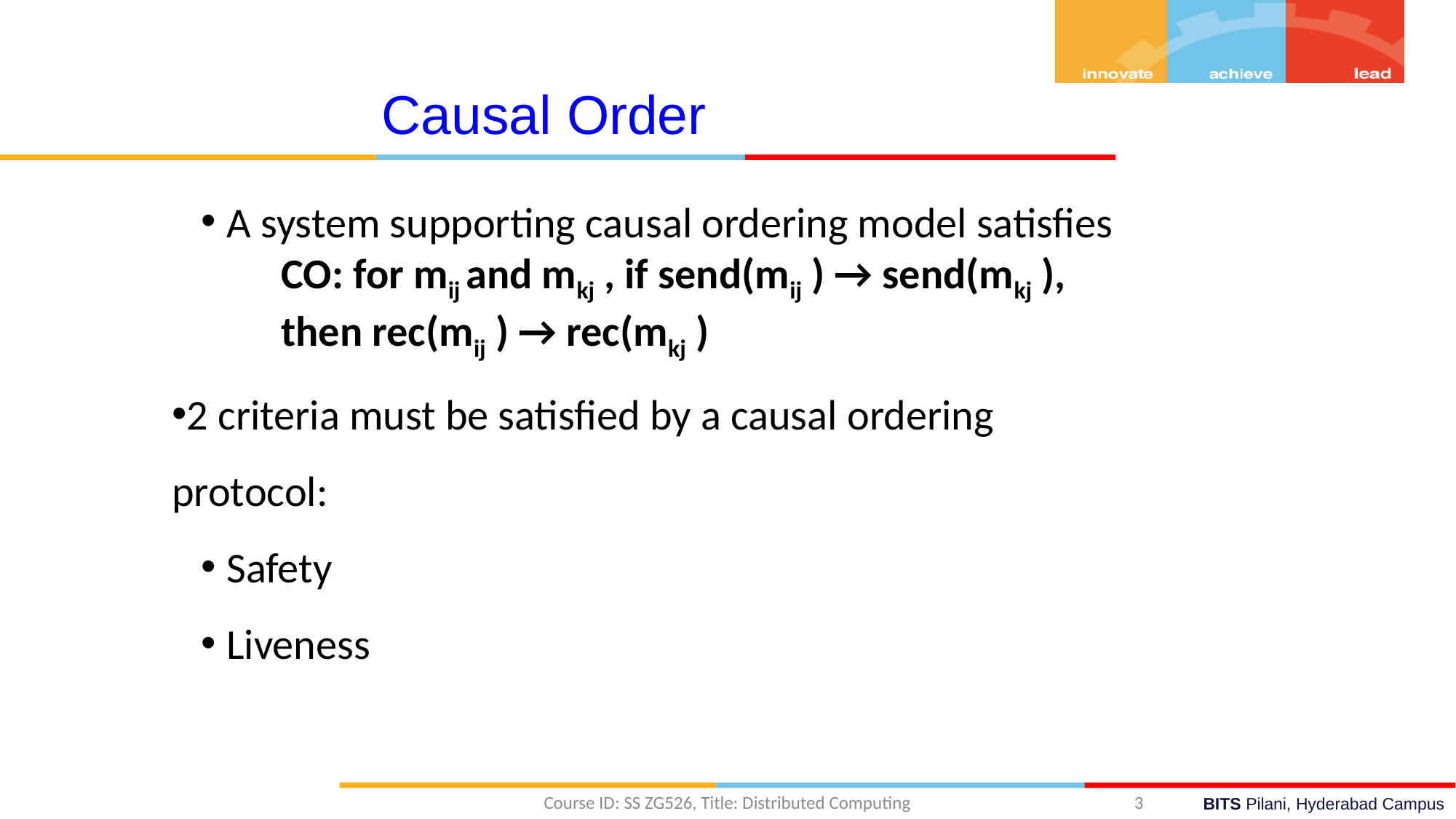

Causal Order
A system supporting causal ordering model satisfies
CO: for mij and mkj , if send(mij ) → send(mkj ),
then rec(mij ) → rec(mkj )
2 criteria must be satisfied by a causal ordering protocol:
Safety
Liveness

Course ID: SS ZG526, Title: Distributed Computing
3